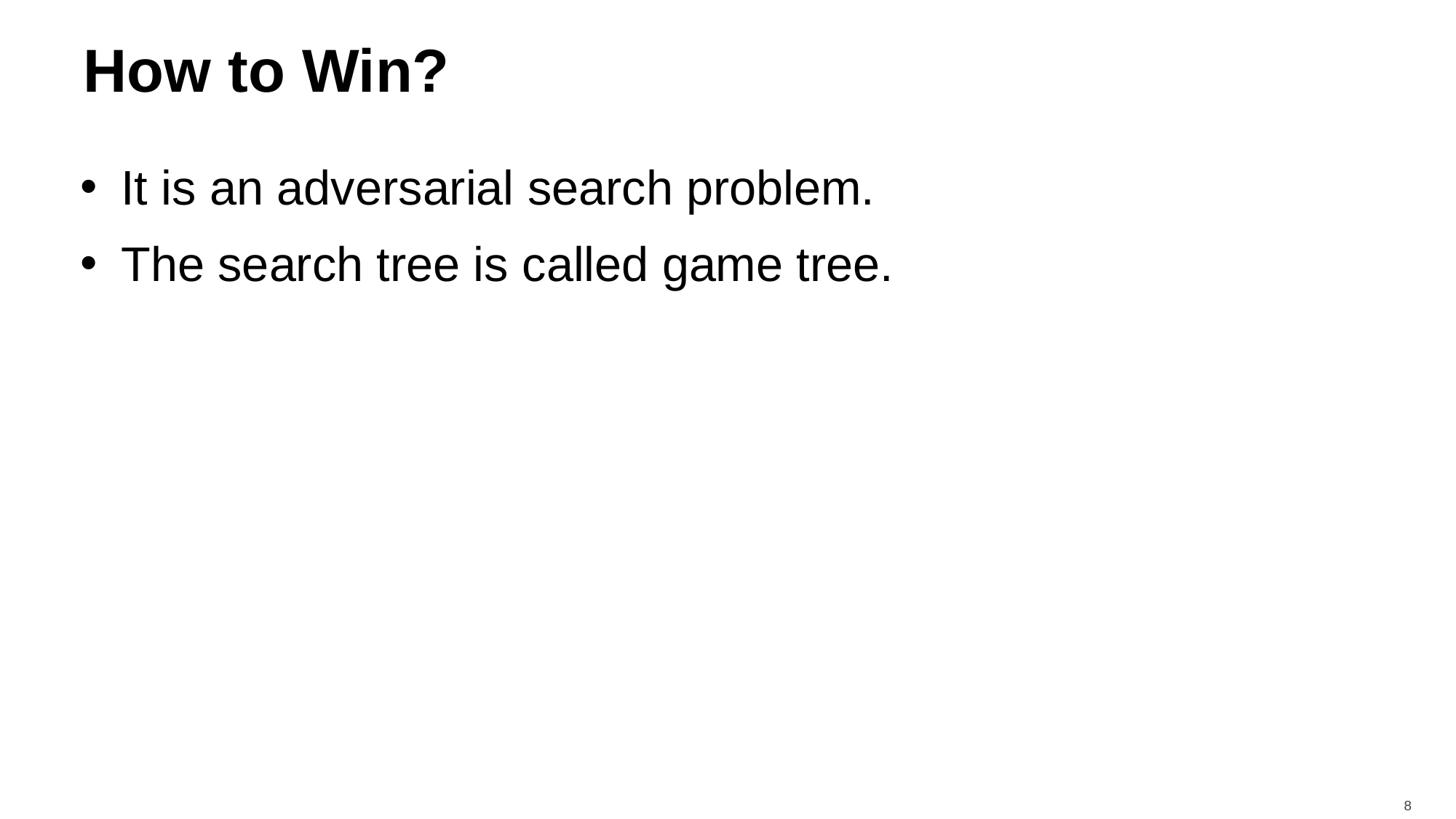

# How to Win?
It is an adversarial search problem.
The search tree is called game tree.
8